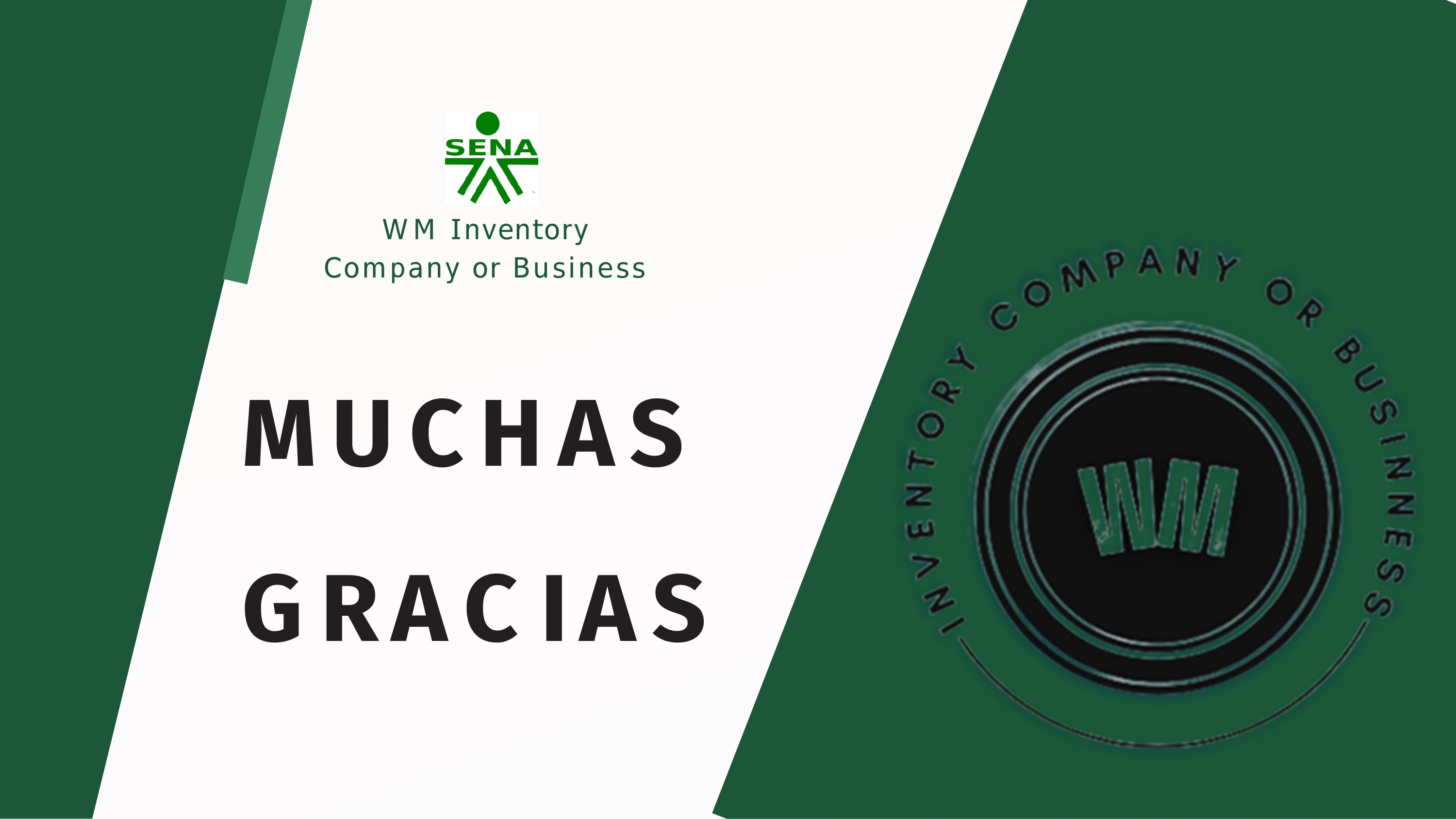

WM Inventory  Company or Business
MUCHAS  GRACIAS